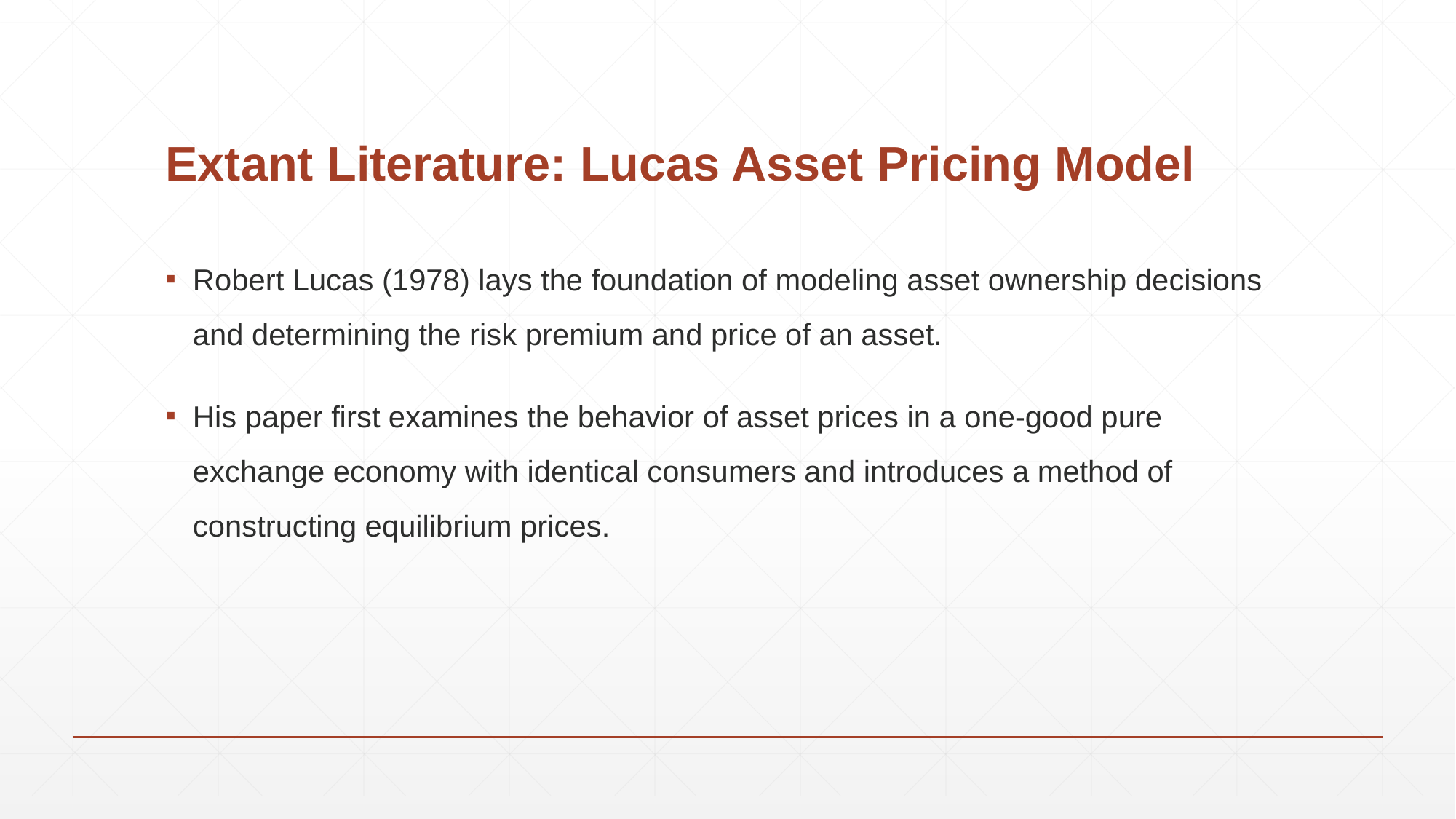

# Extant Literature: Lucas Asset Pricing Model
Robert Lucas (1978) lays the foundation of modeling asset ownership decisions and determining the risk premium and price of an asset.
His paper first examines the behavior of asset prices in a one-good pure exchange economy with identical consumers and introduces a method of constructing equilibrium prices.